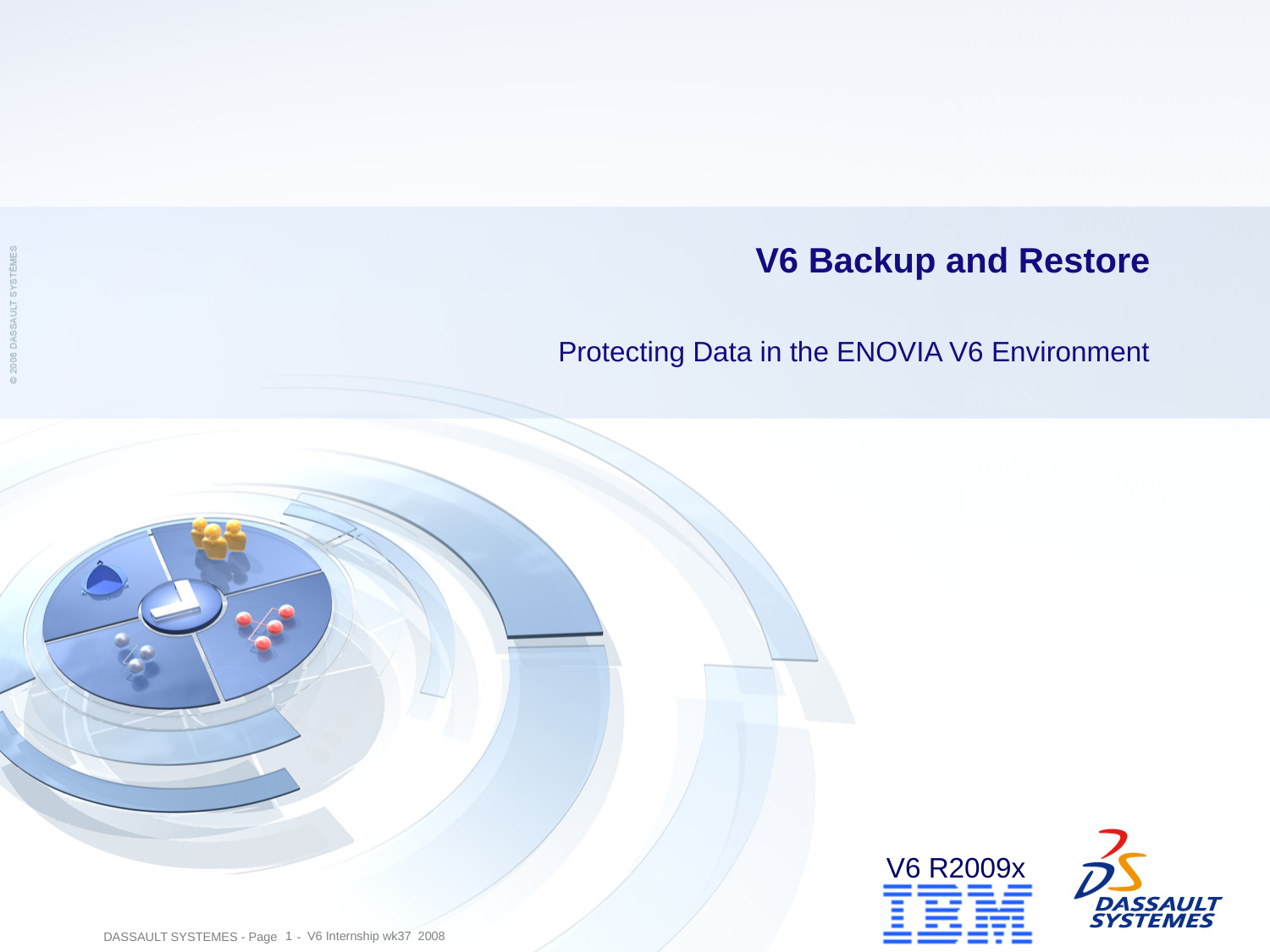

# V6 Backup and Restore
Protecting Data in the ENOVIA V6 Environment